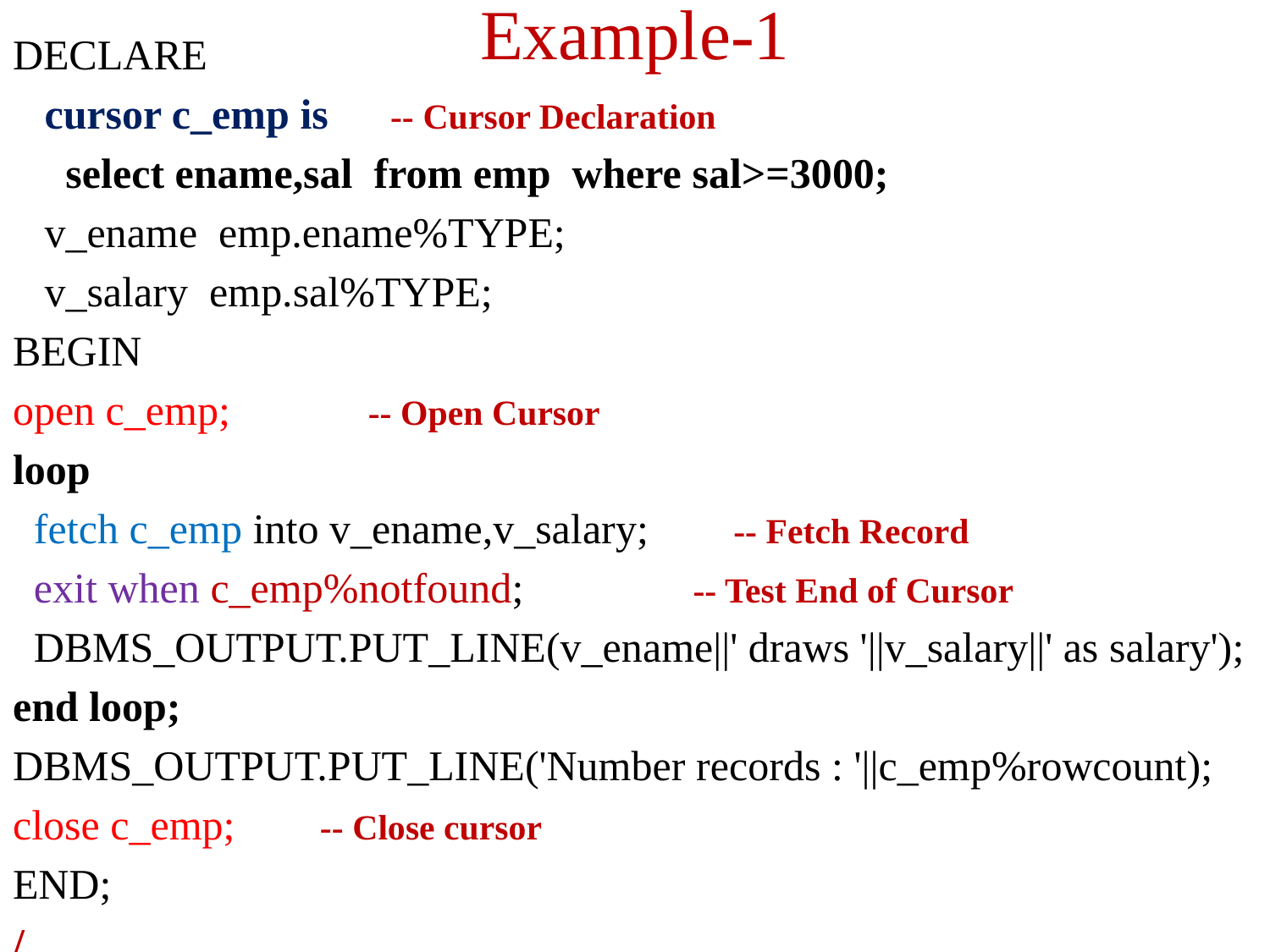

# Example-1
DECLARE
   cursor c_emp is      -- Cursor Declaration
     select ename,sal  from emp  where sal>=3000;
   v_ename  emp.ename%TYPE;
   v_salary  emp.sal%TYPE;
BEGIN
open c_emp;             -- Open Cursor
loop
  fetch c_emp into v_ename,v_salary;        -- Fetch Record
  exit when c_emp%notfound;                -- Test End of Cursor
  DBMS_OUTPUT.PUT_LINE(v_ename||' draws '||v_salary||' as salary');
end loop;
DBMS_OUTPUT.PUT_LINE('Number records : '||c_emp%rowcount);
close c_emp;        -- Close cursor
END;
/